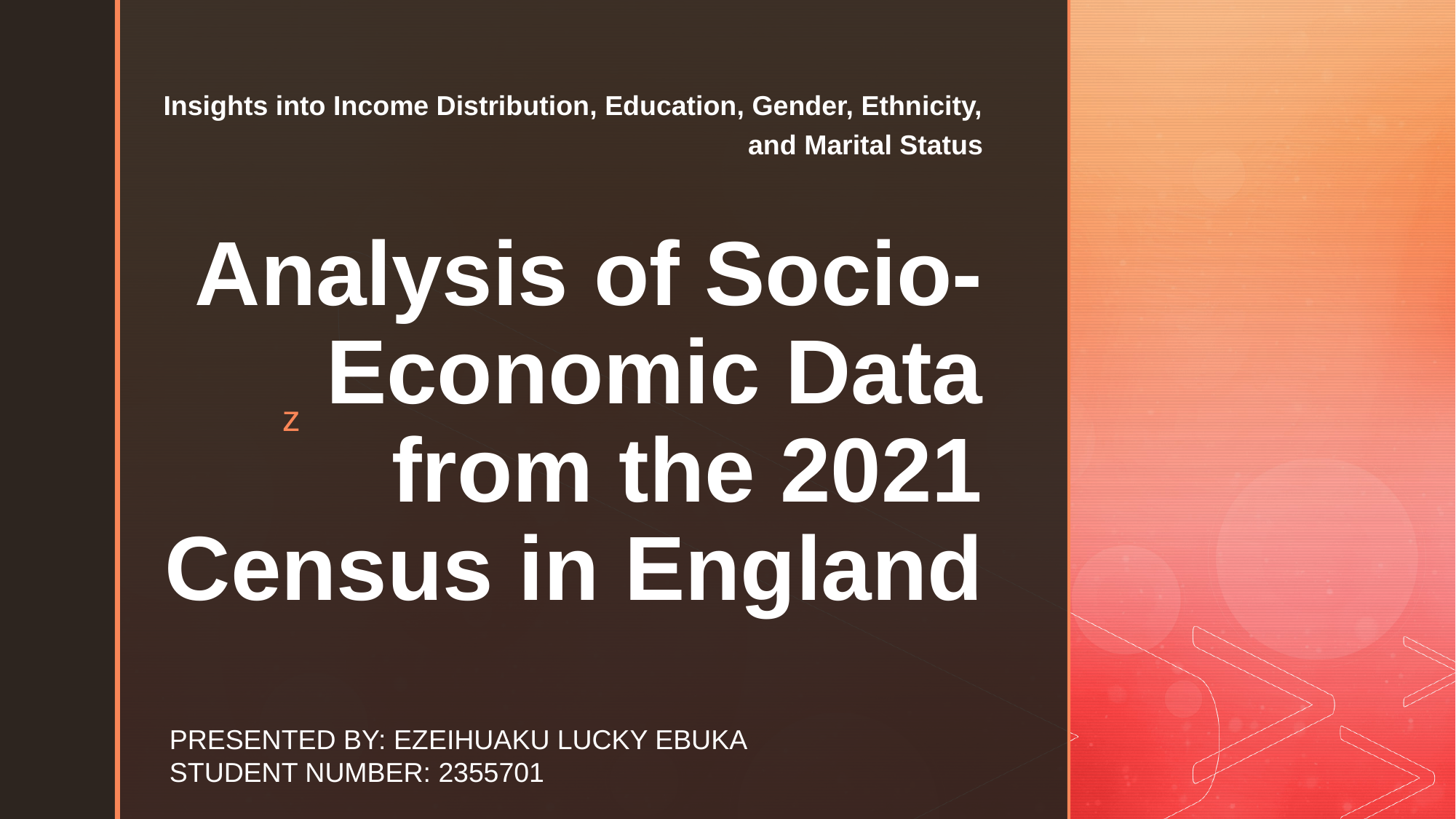

Insights into Income Distribution, Education, Gender, Ethnicity, and Marital Status

# Analysis of Socio-Economic Data from the 2021 Census in England
PRESENTED BY: EZEIHUAKU LUCKY EBUKA
STUDENT NUMBER: 2355701